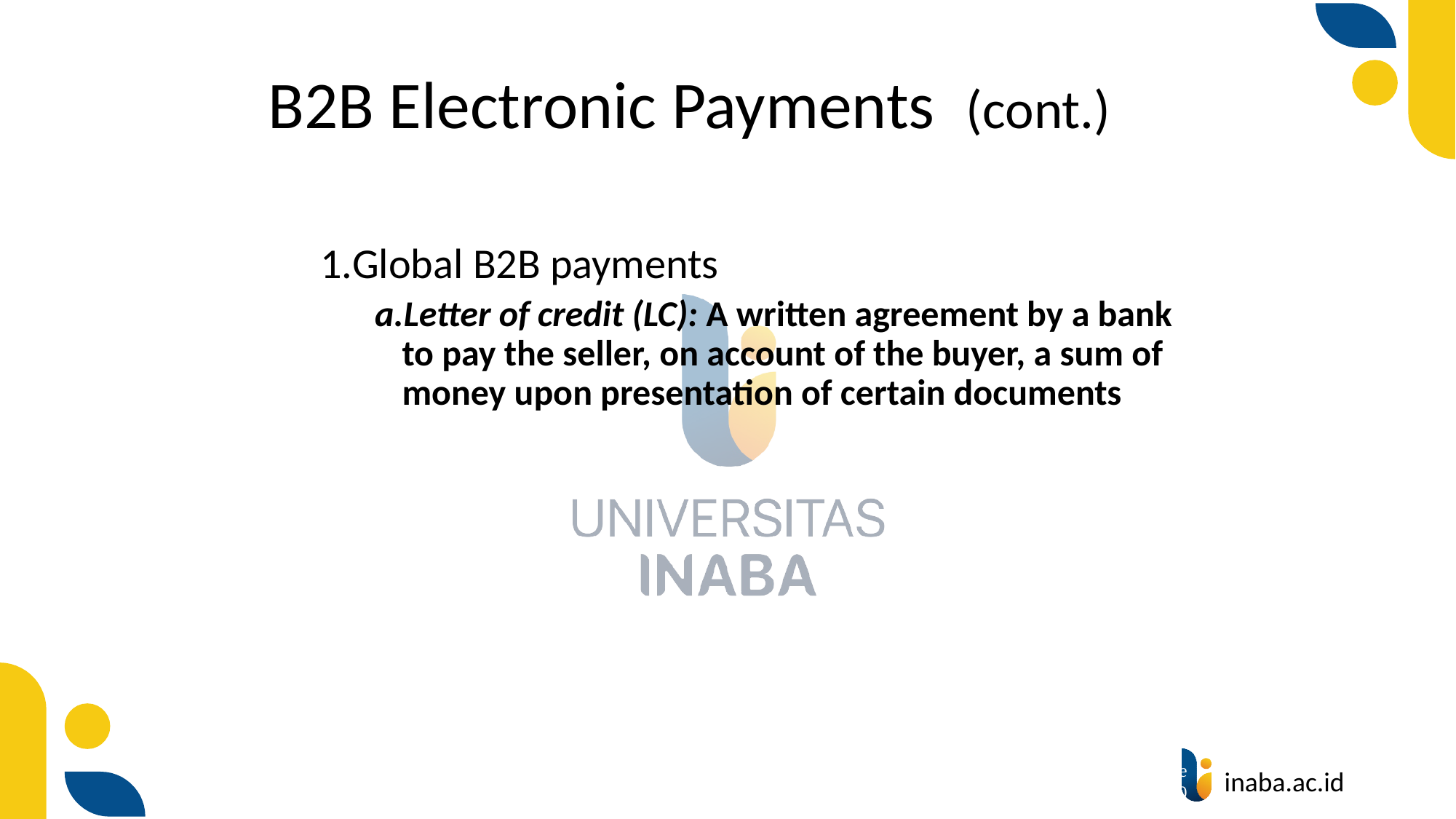

# B2B Electronic Payments  (cont.)
Global B2B payments
Letter of credit (LC): A written agreement by a bank to pay the seller, on account of the buyer, a sum of money upon presentation of certain documents
62
© Prentice Hall 2020